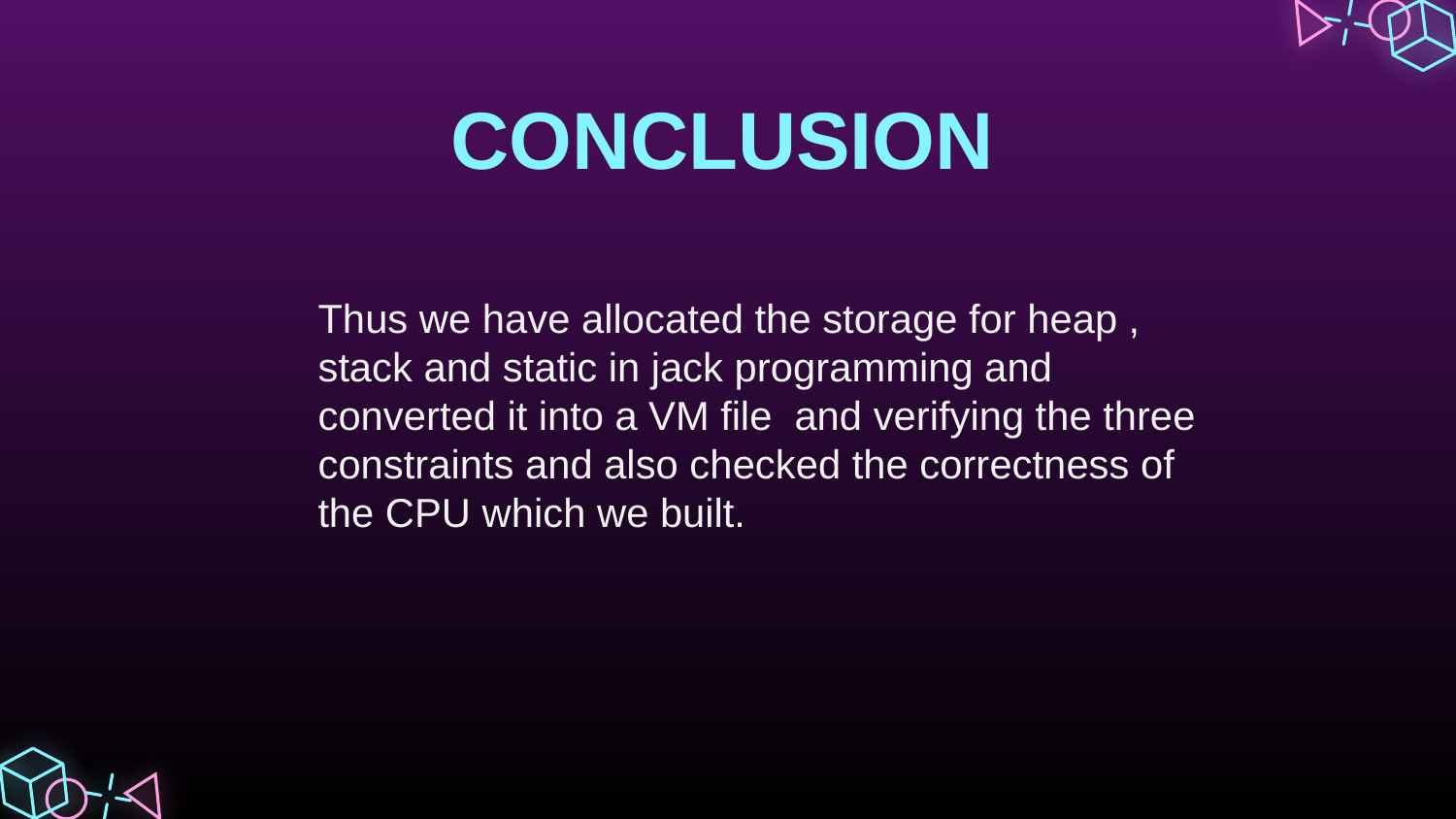

# CONCLUSION
Thus we have allocated the storage for heap , stack and static in jack programming and converted it into a VM file  and verifying the three constraints and also checked the correctness of the CPU which we built.